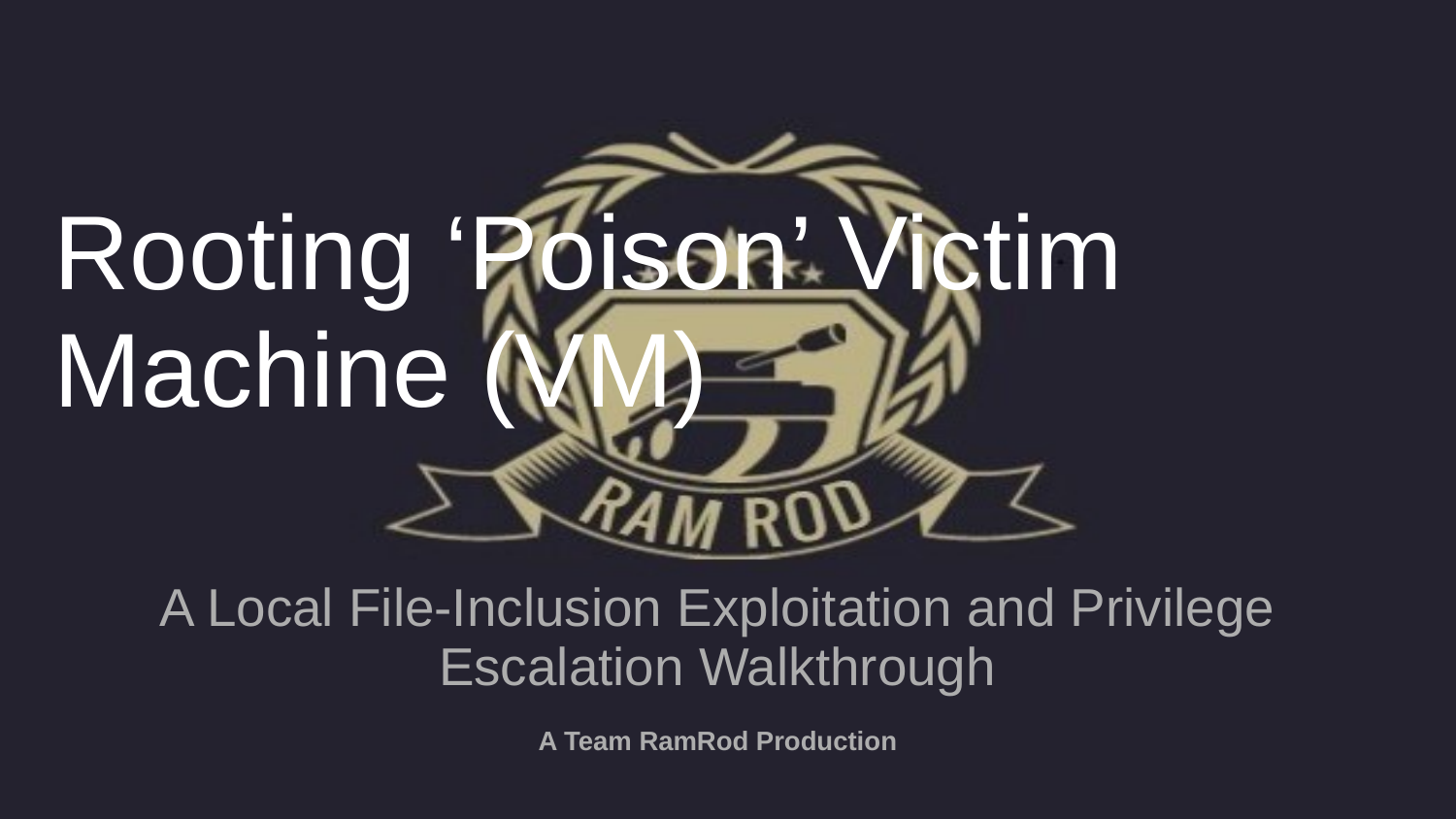

# Rooting ‘Poison’ Victim Machine (VM)
A Local File-Inclusion Exploitation and Privilege Escalation Walkthrough

A Team RamRod Production